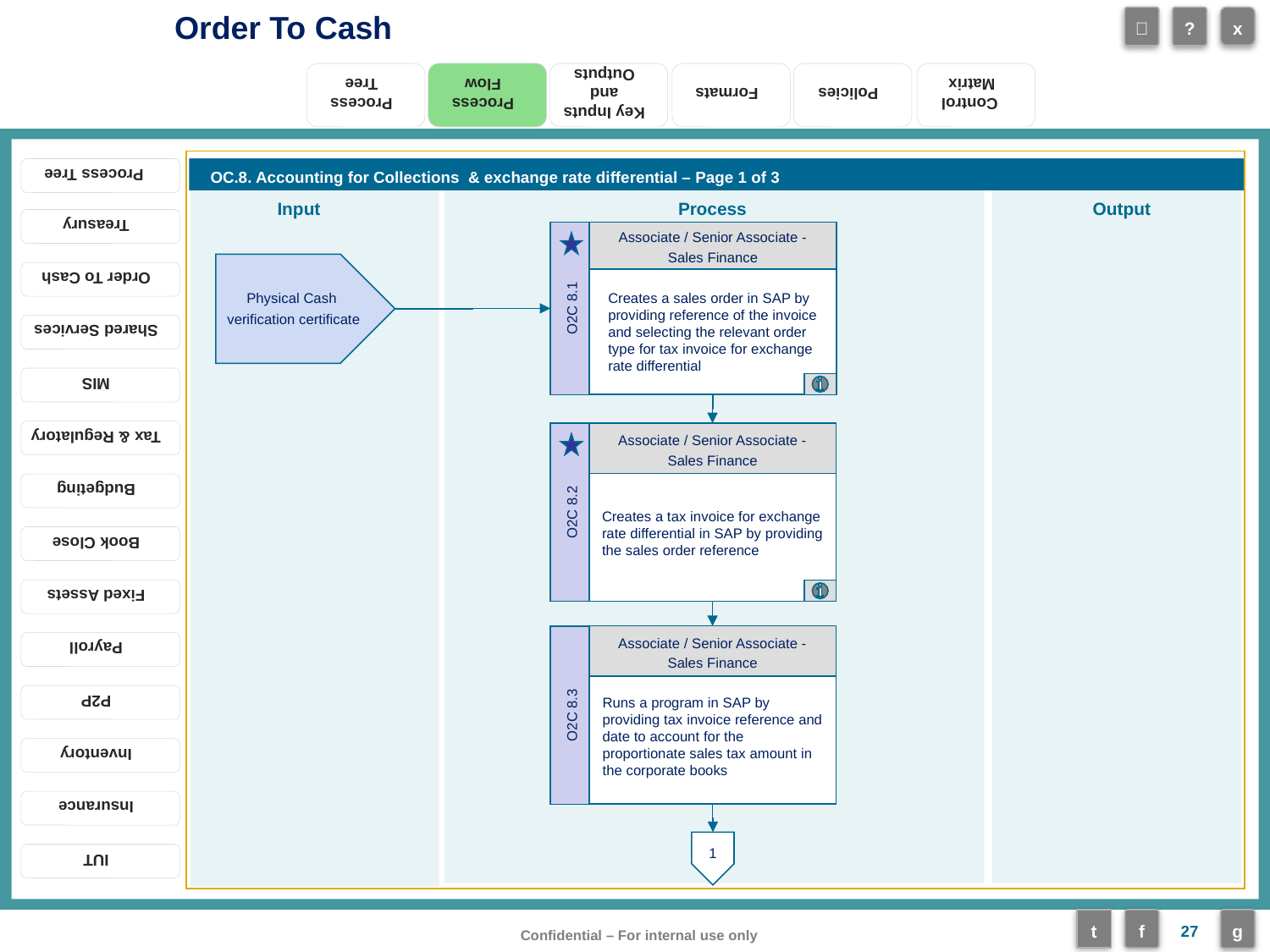

Process Flow
OC.8. Accounting for Collections  & exchange rate differential – Page 1 of 3
Associate / Senior Associate - Sales Finance
Creates a sales order in SAP by providing reference of the invoice and selecting the relevant order type for tax invoice for exchange rate differential
O2C 8.1

Physical Cash
 verification certificate

Associate / Senior Associate - Sales Finance
Creates a tax invoice for exchange rate differential in SAP by providing the sales order reference
O2C 8.2

Associate / Senior Associate - Sales Finance
Runs a program in SAP by providing tax invoice reference and date to account for the proportionate sales tax amount in the corporate books
O2C 8.3
1
27